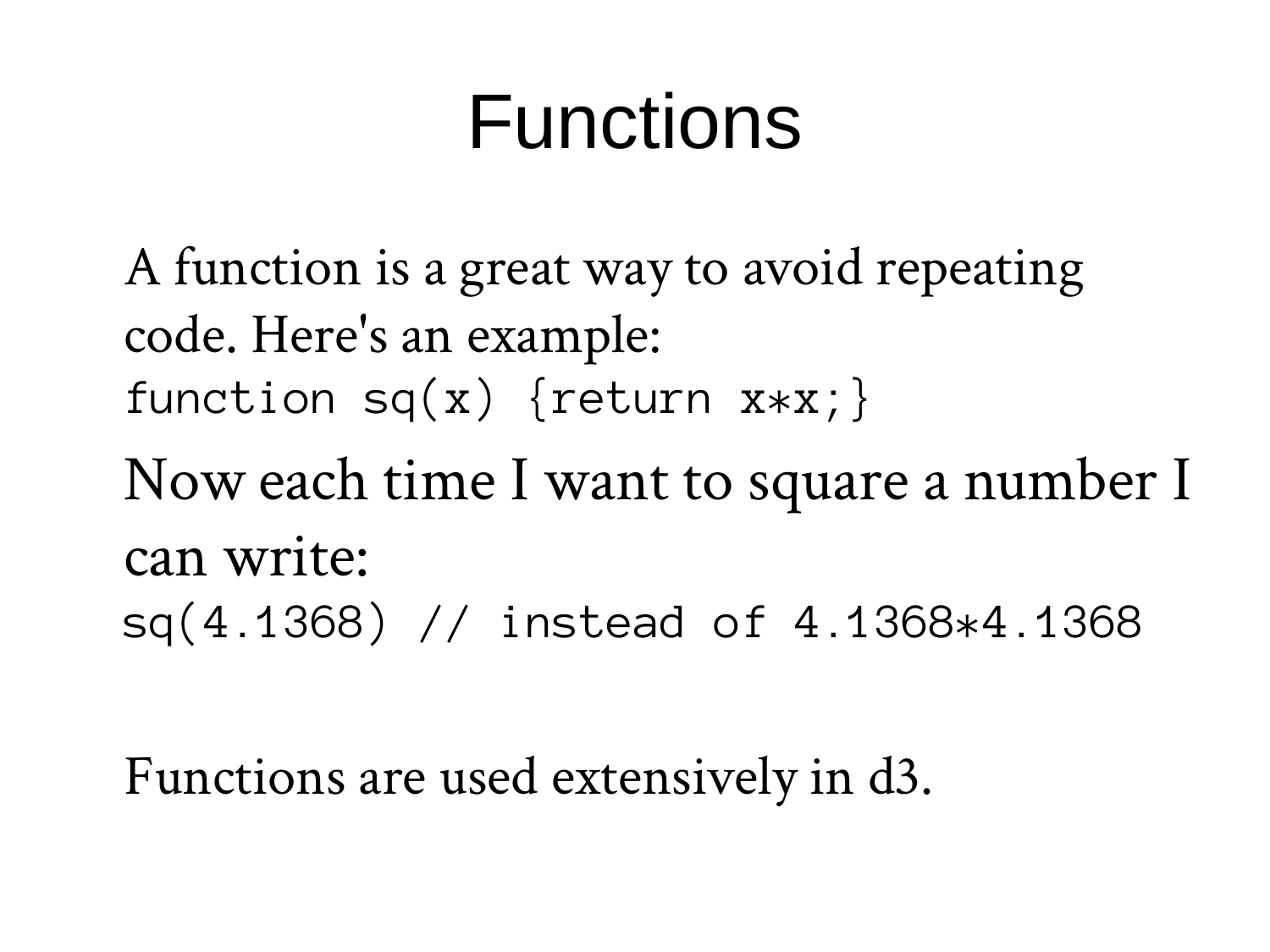

# Functions
A function is a great way to avoid repeating code. Here's an example:
function sq(x) {return x*x;}
Now each time I want to square a number I can write:
sq(4.1368) // instead of 4.1368*4.1368

	Functions are used extensively in d3.